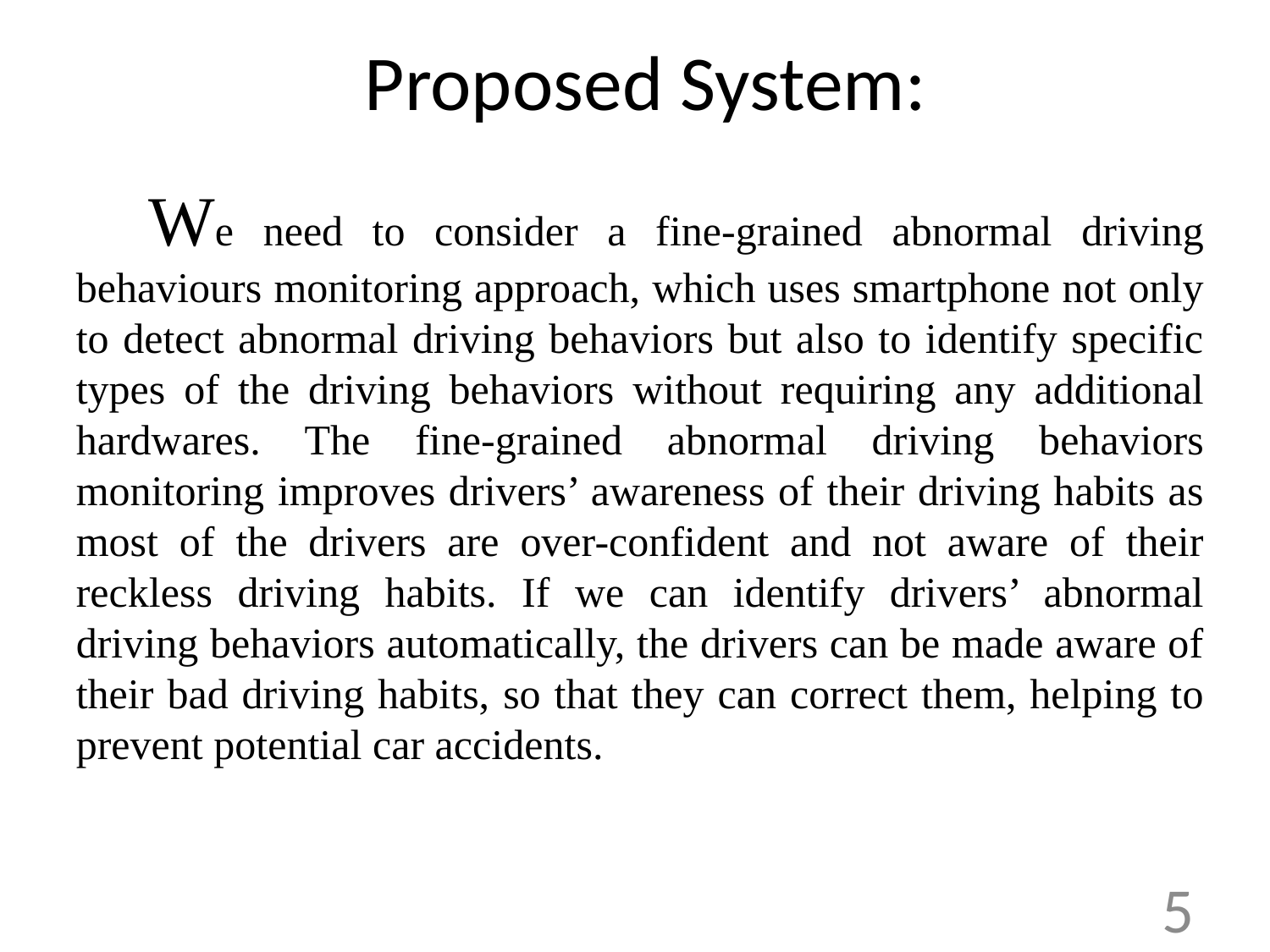

# Proposed System:
  We need to consider a fine-grained abnormal driving behaviours monitoring approach, which uses smartphone not only to detect abnormal driving behaviors but also to identify specific types of the driving behaviors without requiring any additional hardwares. The fine-grained abnormal driving behaviors monitoring improves drivers’ awareness of their driving habits as most of the drivers are over-confident and not aware of their reckless driving habits. If we can identify drivers’ abnormal driving behaviors automatically, the drivers can be made aware of their bad driving habits, so that they can correct them, helping to prevent potential car accidents.
5